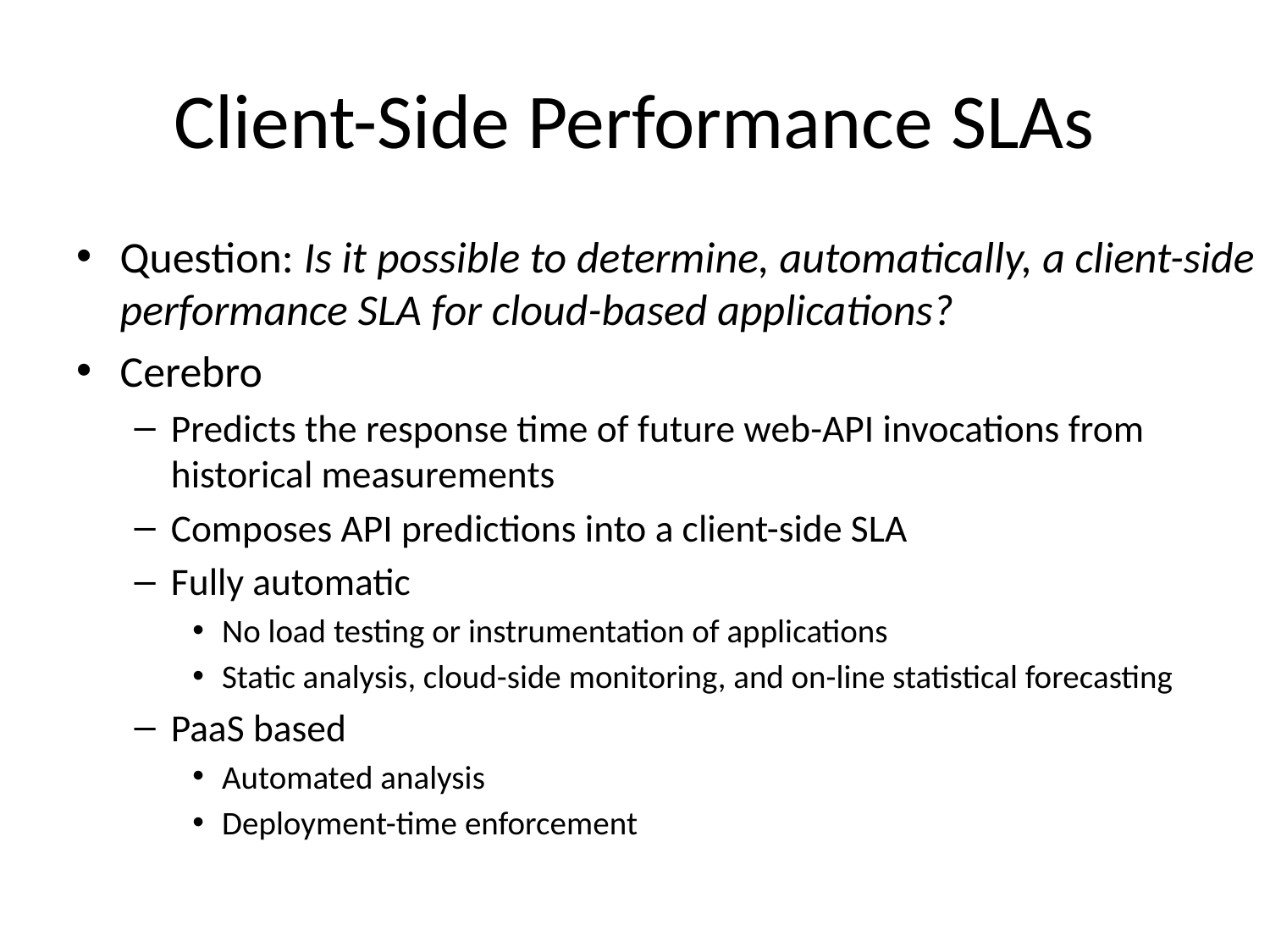

# Client-Side Performance SLAs
Question: Is it possible to determine, automatically, a client-side performance SLA for cloud-based applications?
Cerebro
Predicts the response time of future web-API invocations from historical measurements
Composes API predictions into a client-side SLA
Fully automatic
No load testing or instrumentation of applications
Static analysis, cloud-side monitoring, and on-line statistical forecasting
PaaS based
Automated analysis
Deployment-time enforcement